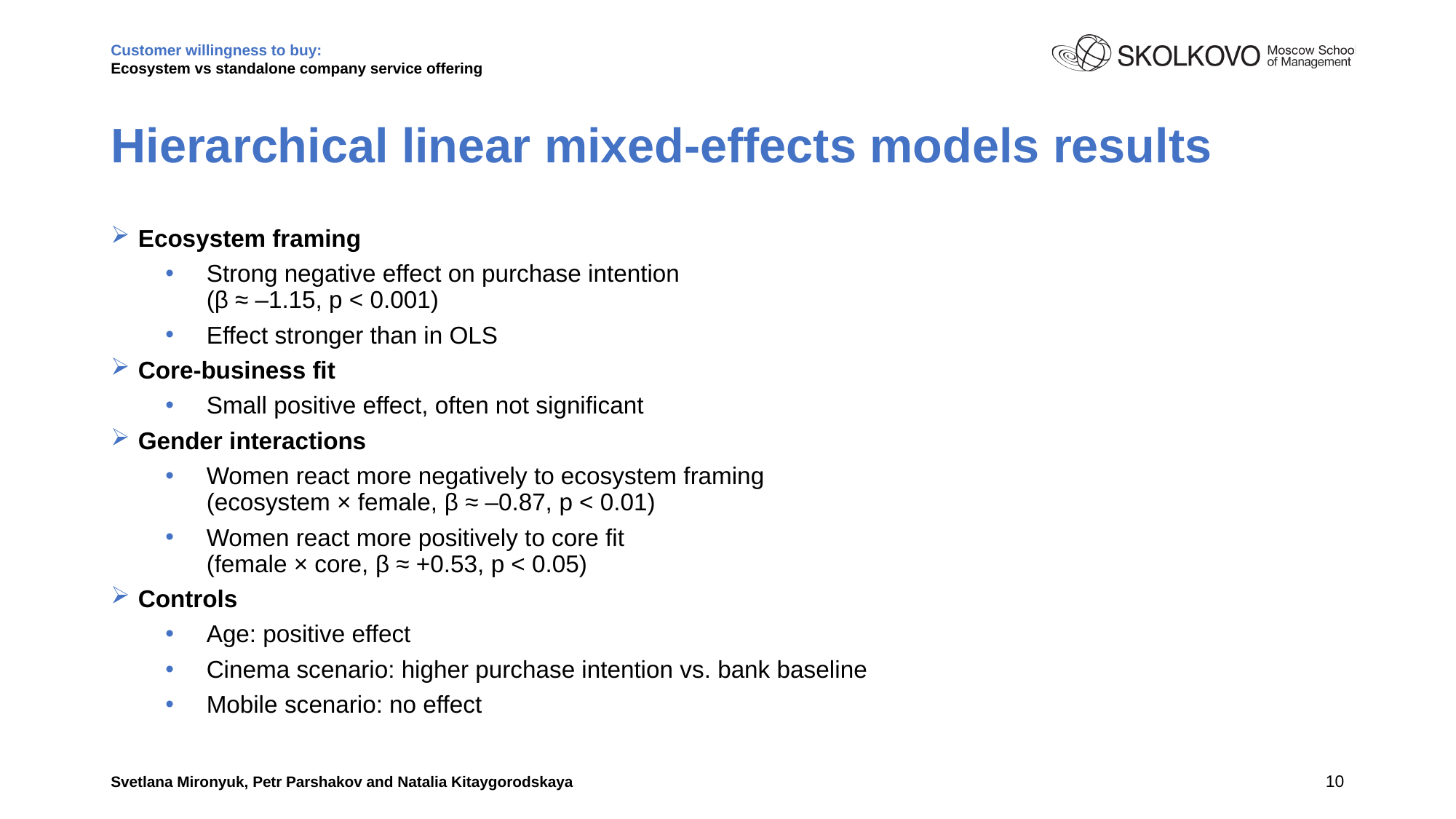

Customer willingness to buy:
Ecosystem vs standalone company service offering
# Hierarchical linear mixed-effects models results
Ecosystem framing
Strong negative effect on purchase intention
(β ≈ –1.15, p < 0.001)
Effect stronger than in OLS
Core-business fit
Small positive effect, often not significant
Gender interactions
Women react more negatively to ecosystem framing
(ecosystem × female, β ≈ –0.87, p < 0.01)
Women react more positively to core fit
(female × core, β ≈ +0.53, p < 0.05)
Controls
Age: positive effect
Cinema scenario: higher purchase intention vs. bank baseline
Mobile scenario: no effect
Svetlana Mironyuk, Petr Parshakov and Natalia Kitaygorodskaya
10